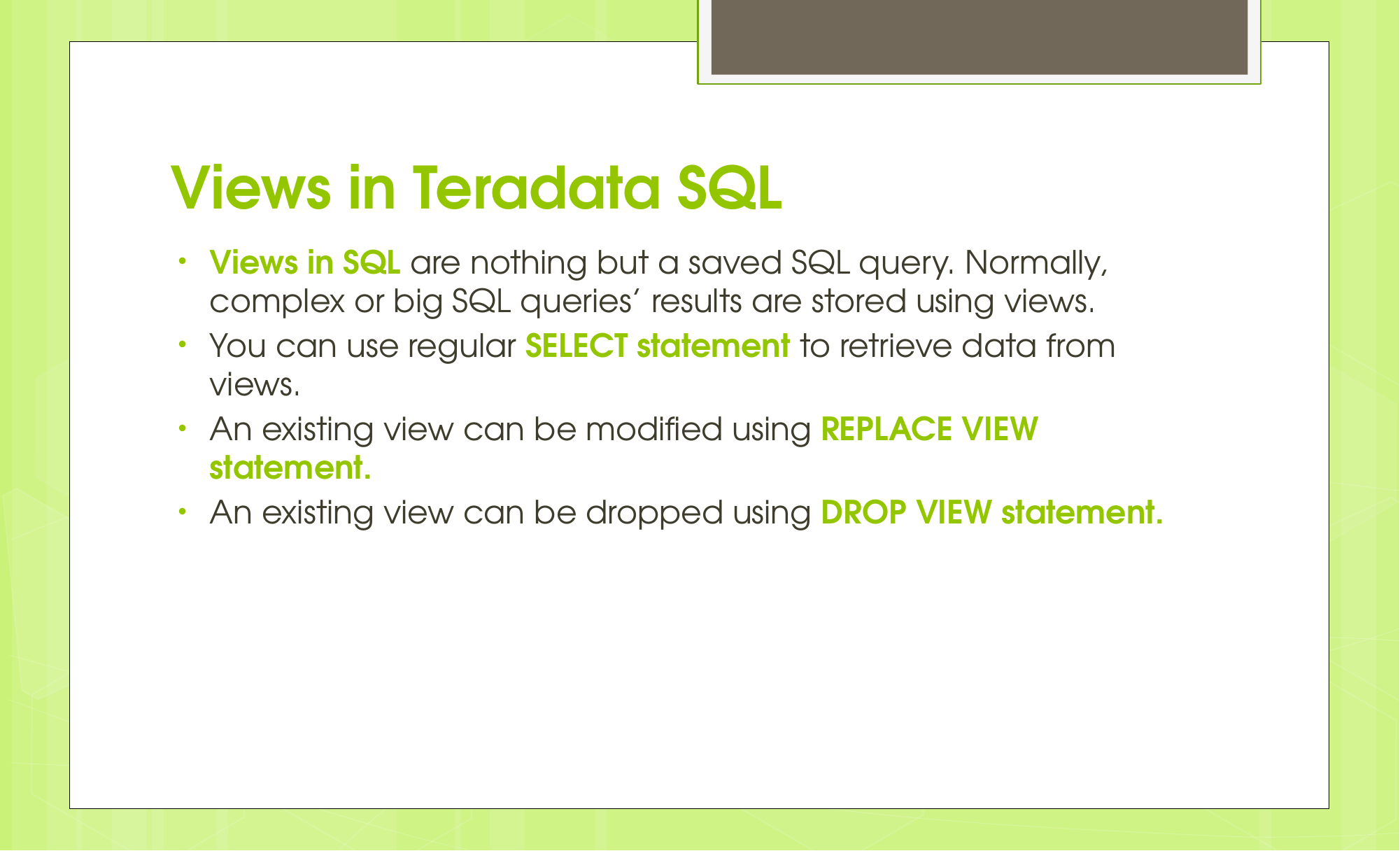

# Views in Teradata SQL
Views in SQL are nothing but a saved SQL query. Normally, complex or big SQL queries’ results are stored using views.
You can use regular SELECT statement to retrieve data from views.
An existing view can be modified using REPLACE VIEW statement.
An existing view can be dropped using DROP VIEW statement.